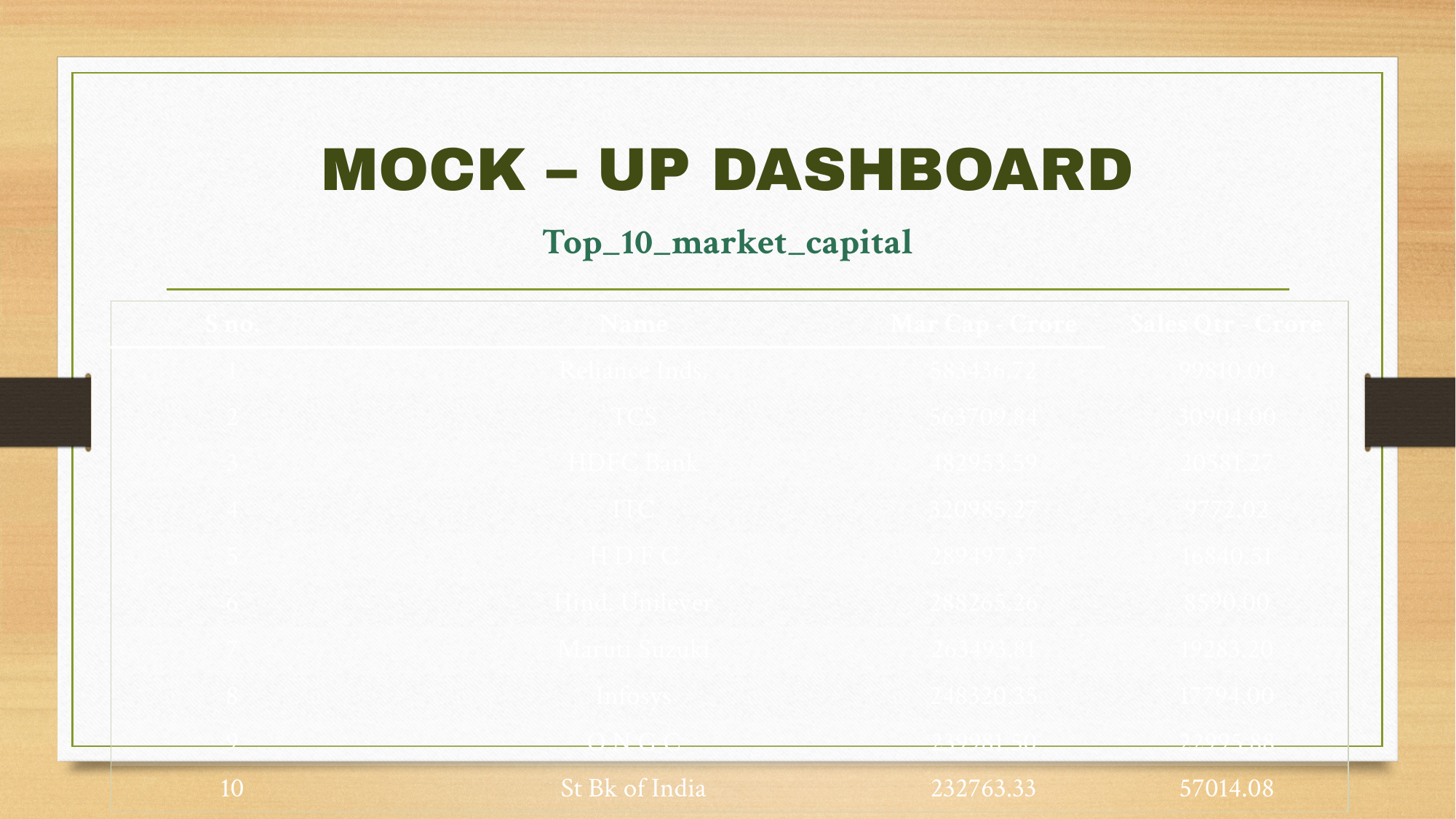

# MOCK – UP DASHBOARD
Top_10_market_capital
| S no. |  | Name | Mar Cap - Crore | Sales Qtr - Crore |
| --- | --- | --- | --- | --- |
| 1 |  | Reliance Inds. | 583436.72 | 99810.00 |
| 2 |  | TCS | 563709.84 | 30904.00 |
| 3 |  | HDFC Bank | 482953.59 | 20581.27 |
| 4 |  | ITC | 320985.27 | 9772.02 |
| 5 |  | H D F C | 289497.37 | 16840.51 |
| 6 |  | Hind. Unilever | 288265.26 | 8590.00 |
| 7 |  | Maruti Suzuki | 263493.81 | 19283.20 |
| 8 |  | Infosys | 248320.35 | 17794.00 |
| 9 |  | O N G C | 239981.50 | 22995.88 |
| 10 |  | St Bk of India | 232763.33 | 57014.08 |